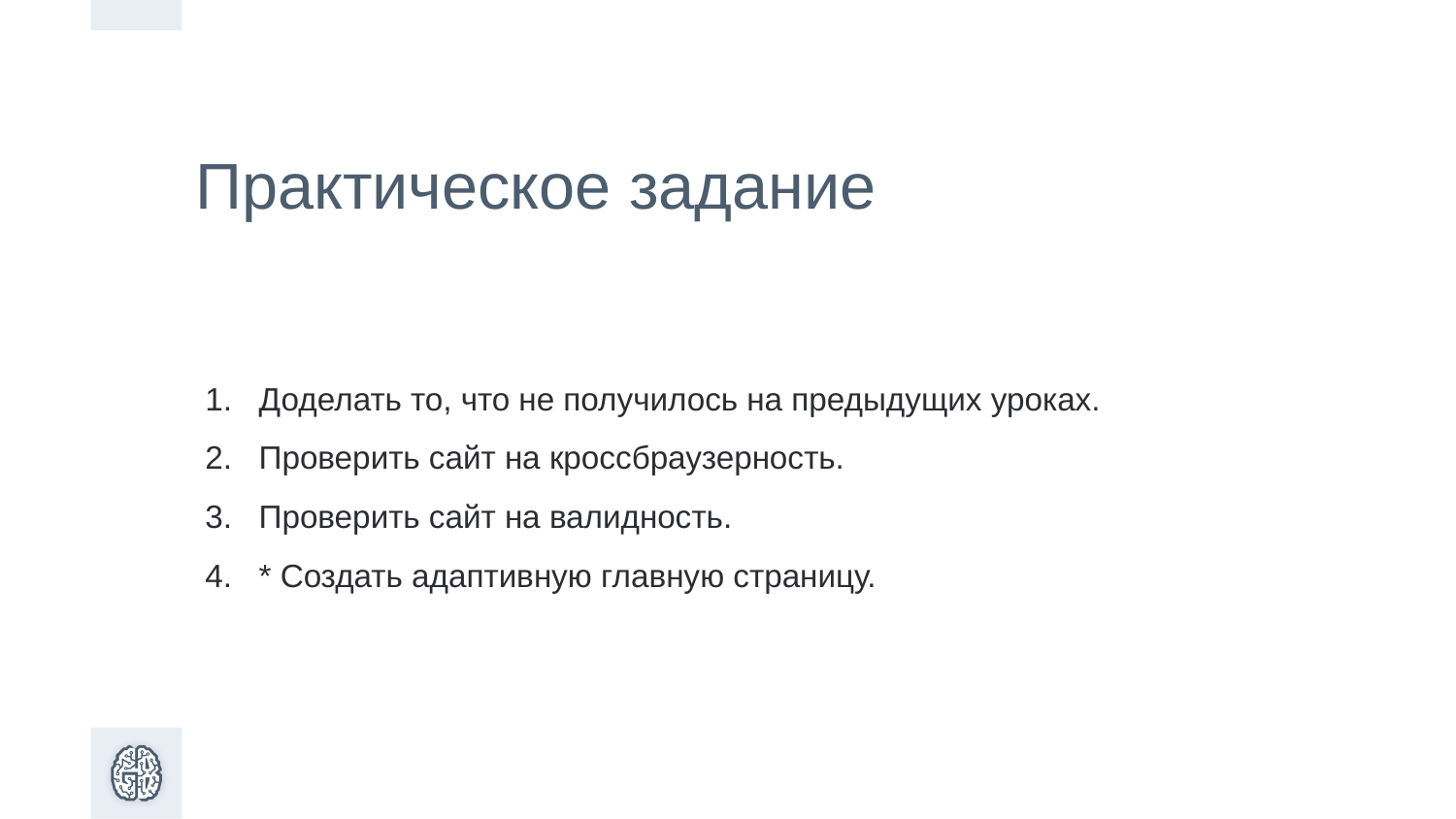

Практическое задание
Доделать то, что не получилось на предыдущих уроках.
Проверить сайт на кроссбраузерность.
Проверить сайт на валидность.
* Создать адаптивную главную страницу.